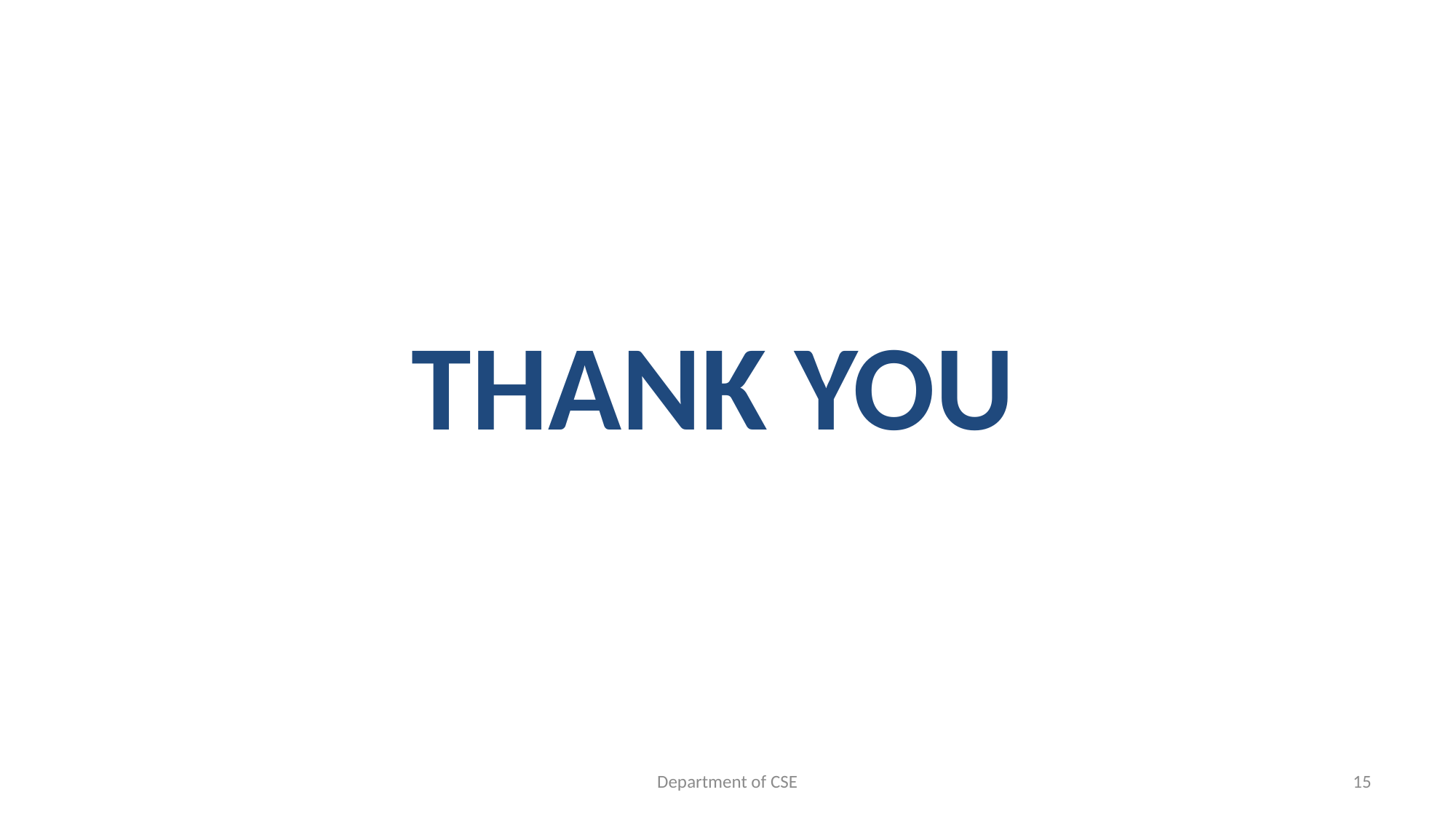

# THANK YOU
Department of CSE
15